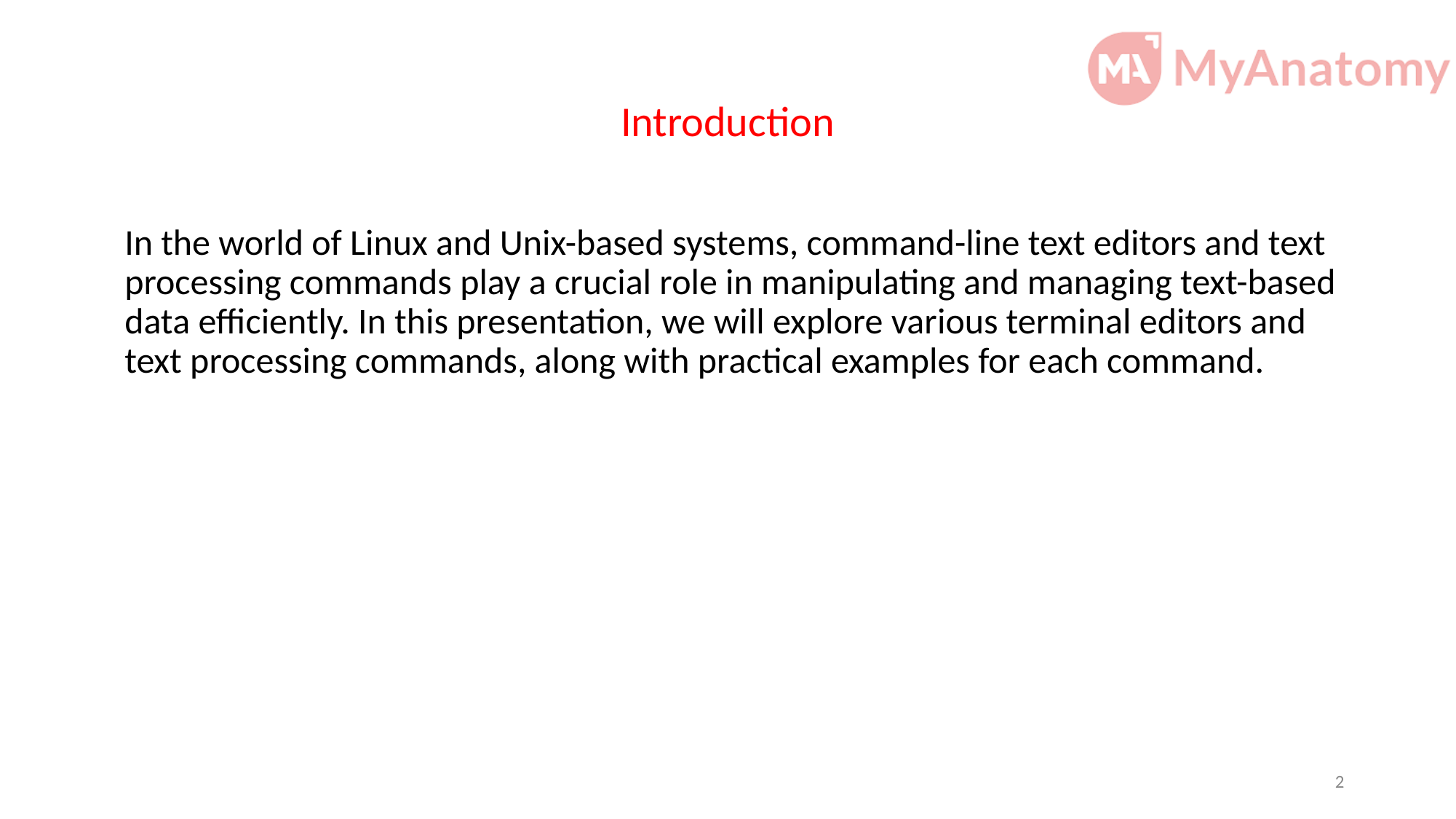

# Introduction
In the world of Linux and Unix-based systems, command-line text editors and text processing commands play a crucial role in manipulating and managing text-based data efficiently. In this presentation, we will explore various terminal editors and text processing commands, along with practical examples for each command.

2